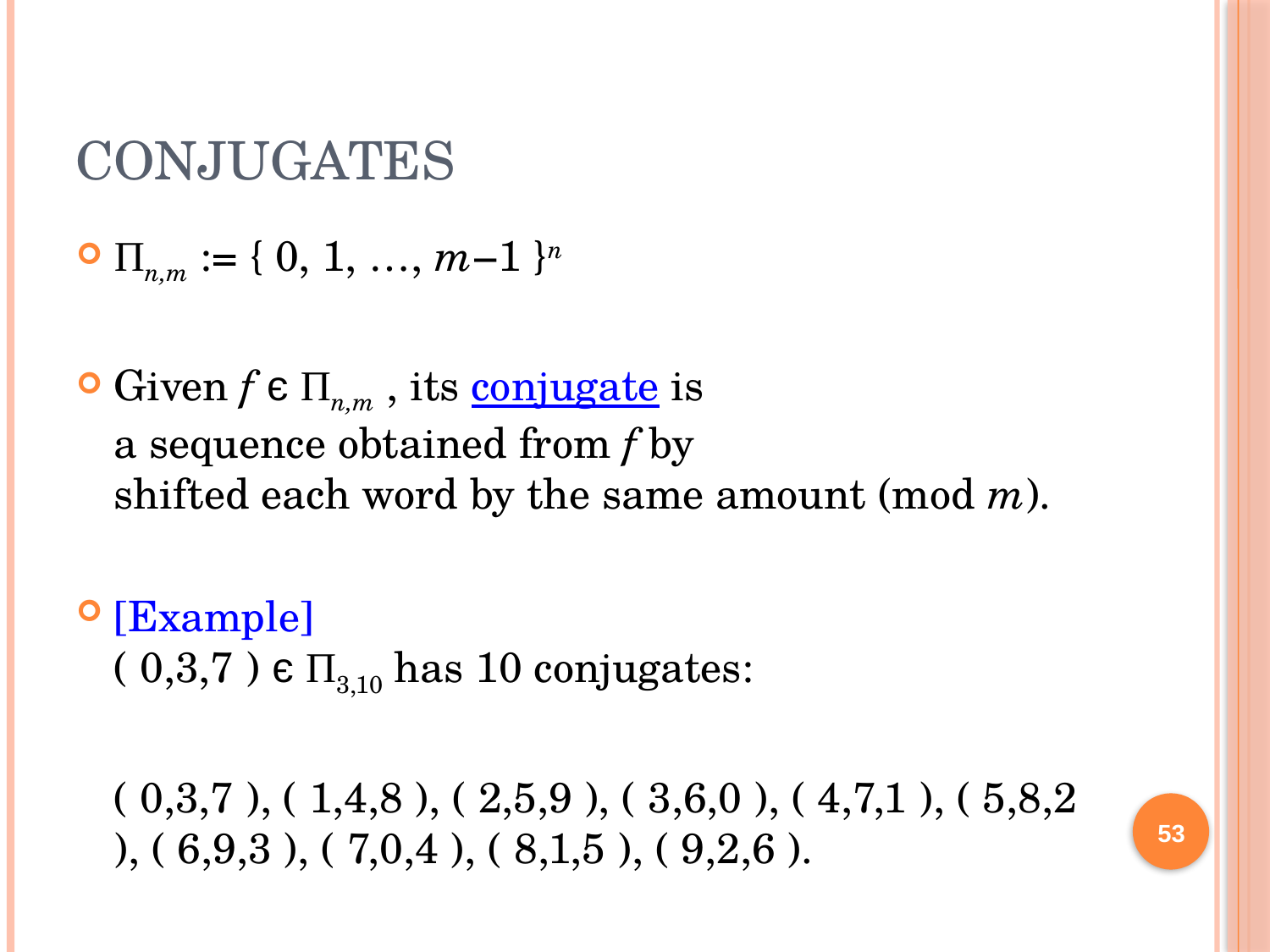

# Conjugates
Πn,m := { 0, 1, …, m−1 }n

Given f є Πn,m , its conjugate is
a sequence obtained from f by
shifted each word by the same amount (mod m).

[Example]
( 0,3,7 ) є Π3,10 has 10 conjugates:

	( 0,3,7 ), ( 1,4,8 ), ( 2,5,9 ), ( 3,6,0 ), ( 4,7,1 ), ( 5,8,2 ), ( 6,9,3 ), ( 7,0,4 ), ( 8,1,5 ), ( 9,2,6 ).

53